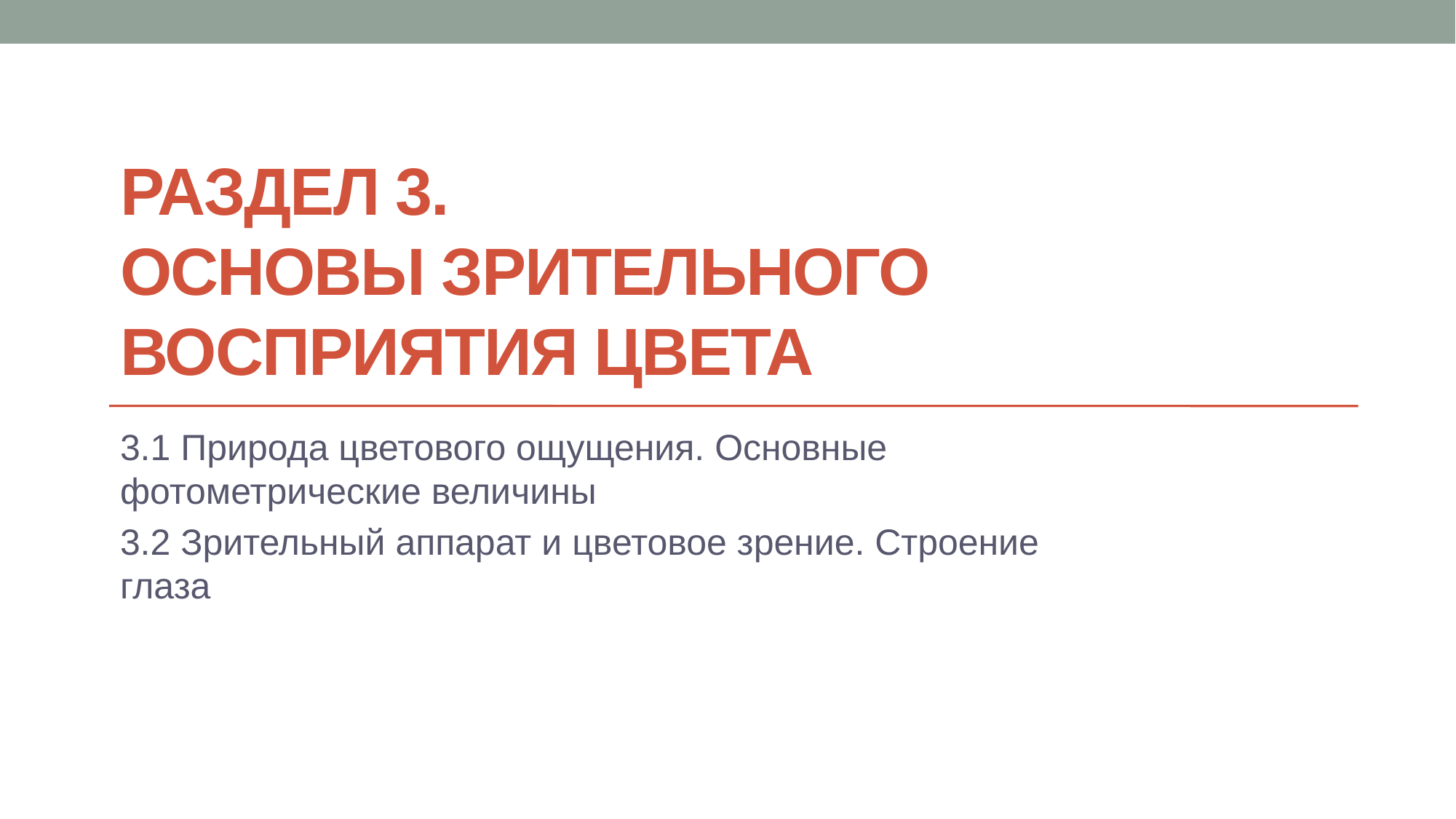

# Раздел 3.  Основы зрительного восприятия цвета
3.1 Природа цветового ощущения. Основные фотометрические величины
3.2 Зрительный аппарат и цветовое зрение. Строение глаза